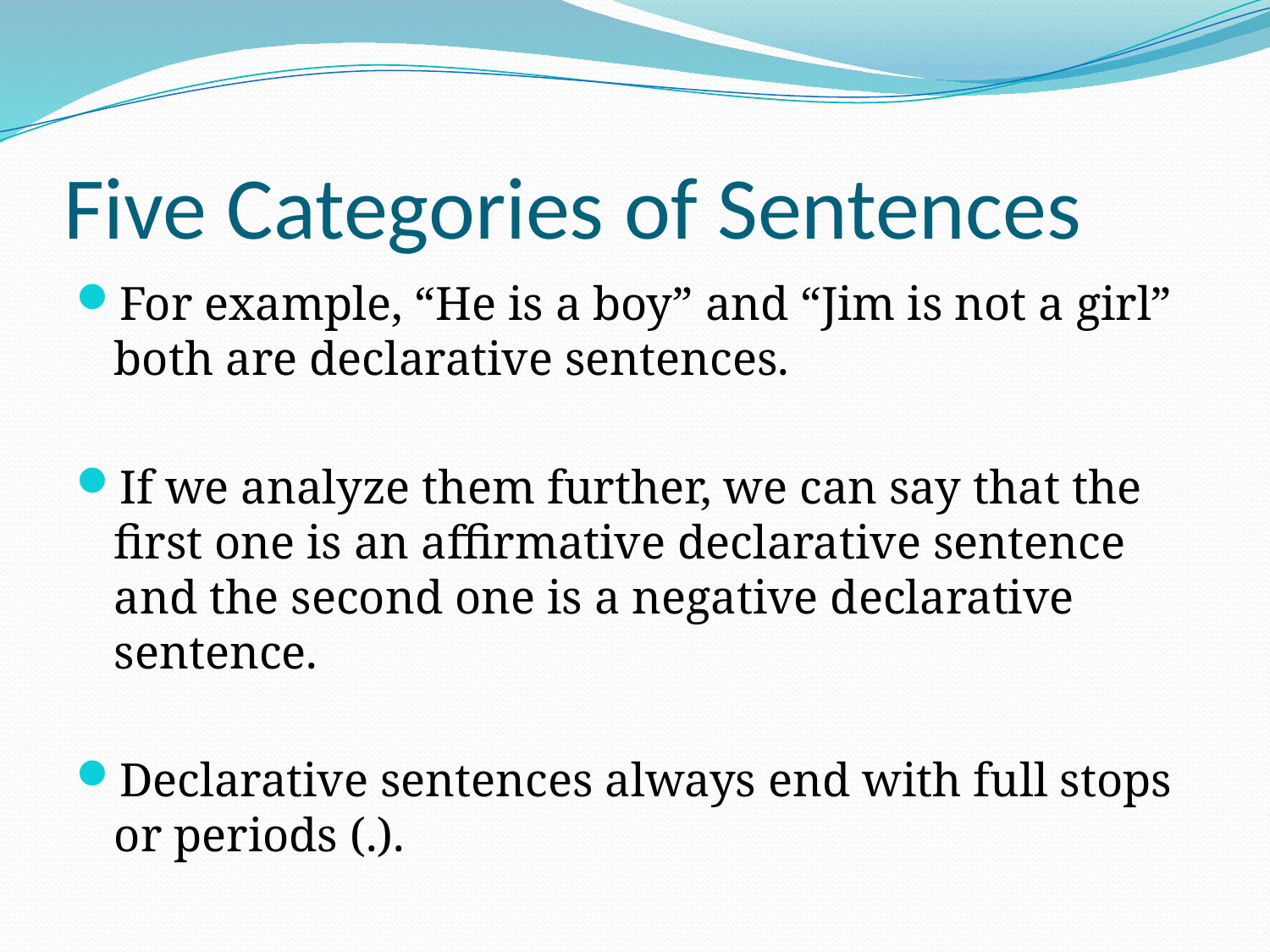

# Five Categories of Sentences
For example, “He is a boy” and “Jim is not a girl” both are declarative sentences.

If we analyze them further, we can say that the first one is an affirmative declarative sentence and the second one is a negative declarative sentence.

Declarative sentences always end with full stops or periods (.).